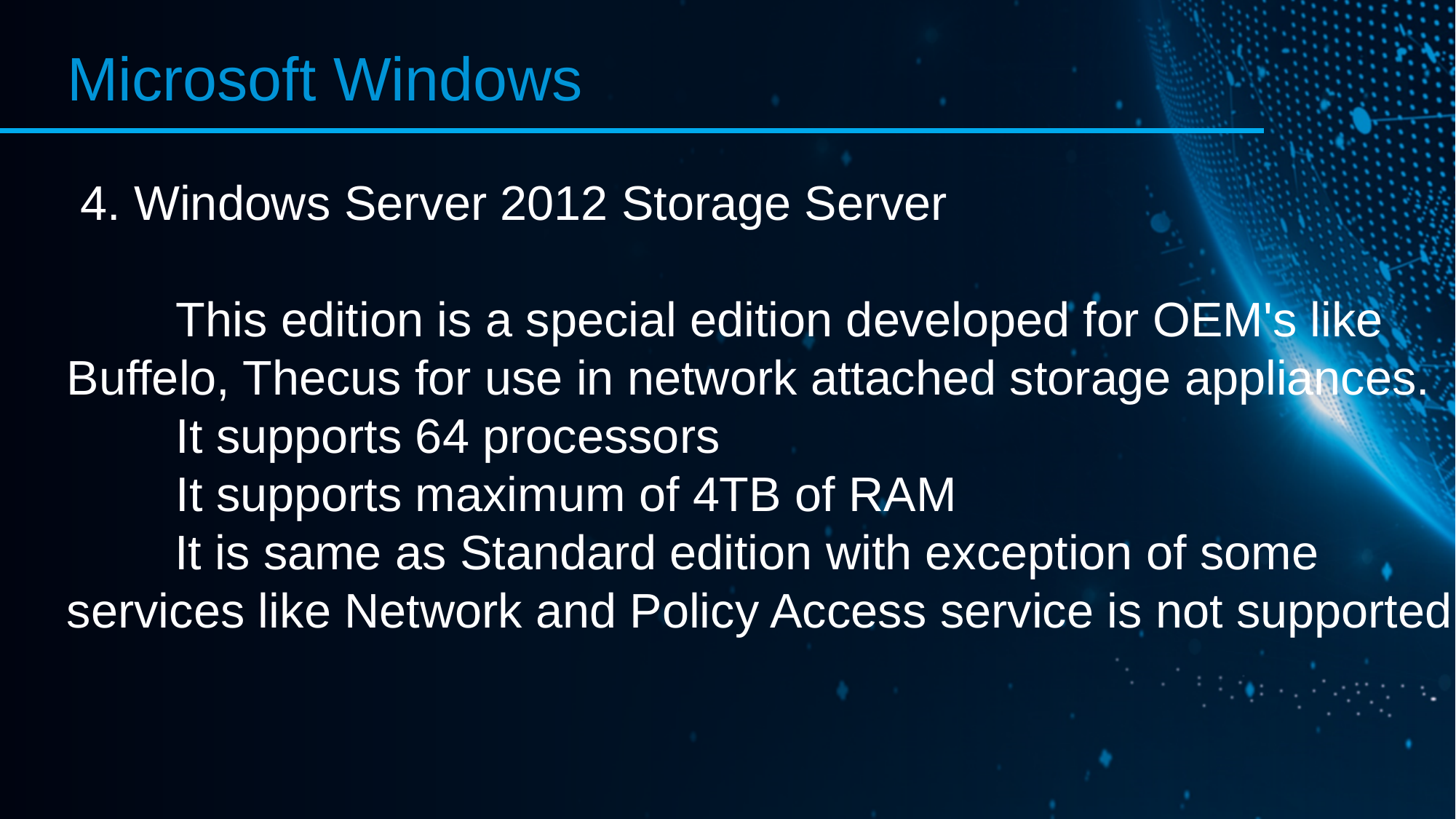

Microsoft Windows
 4. Windows Server 2012 Storage Server

	This edition is a special edition developed for OEM's like
Buffelo, Thecus for use in network attached storage appliances.
	It supports 64 processors
	It supports maximum of 4TB of RAM
        It is same as Standard edition with exception of some
services like Network and Policy Access service is not supported.